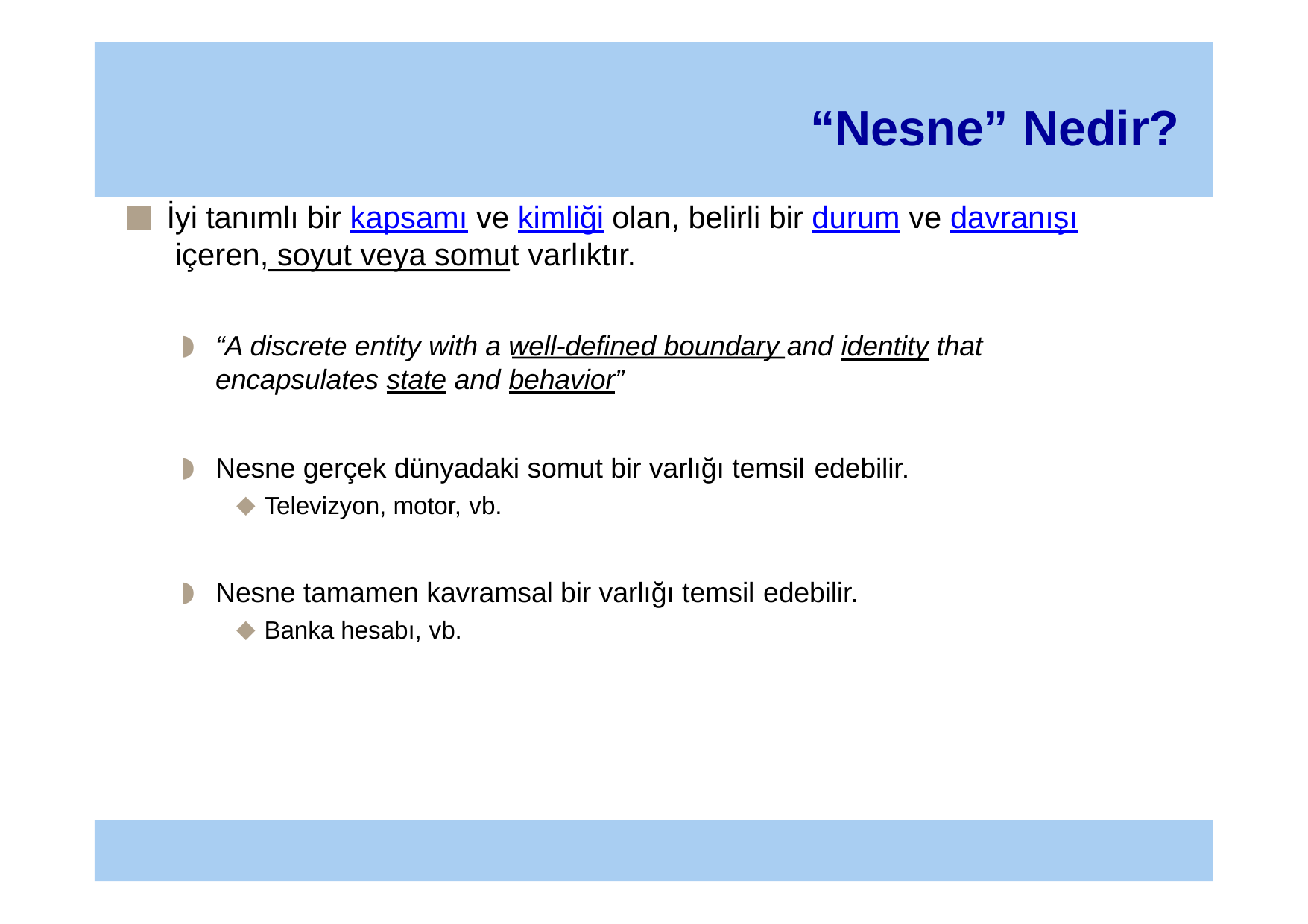

# “Nesne” Nedir?
İyi tanımlı bir kapsamı ve kimliği olan, belirli bir durum ve davranışı  içeren, soyut veya somut varlıktır.

“A discrete entity with a well-defined boundary and identity that  encapsulates state and behavior”

Nesne gerçek dünyadaki somut bir varlığı temsil edebilir.
Televizyon, motor, vb.

Nesne tamamen kavramsal bir varlığı temsil edebilir.
Banka hesabı, vb.